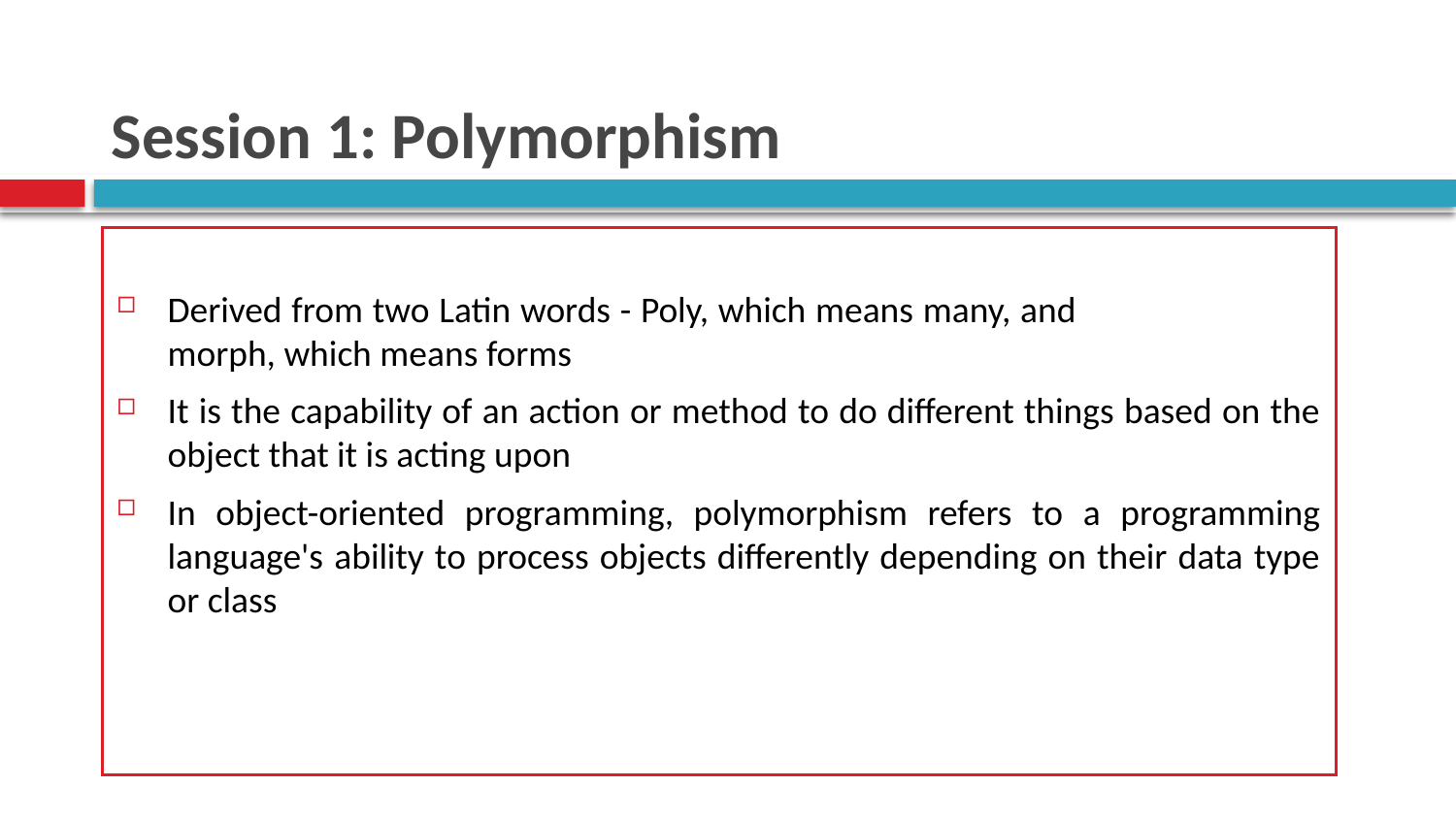

# Session 1: Polymorphism

Derived from two Latin words - Poly, which means many, and	              morph, which means forms
It is the capability of an action or method to do different things based on the object that it is acting upon
In object-oriented programming, polymorphism refers to a programming language's ability to process objects differently depending on their data type or class